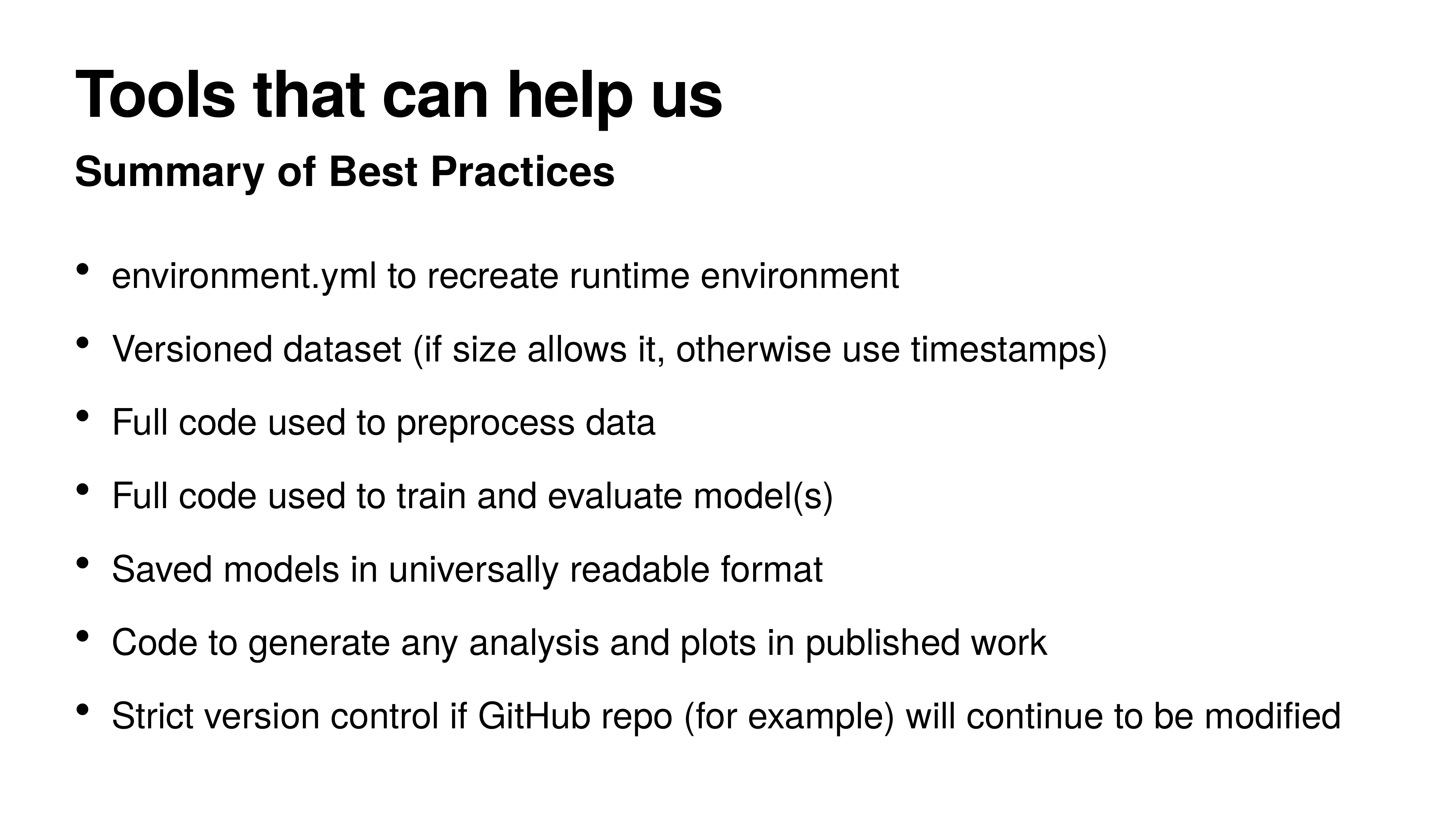

# Tools that can help us
Summary of Best Practices
environment.yml to recreate runtime environment
Versioned dataset (if size allows it, otherwise use timestamps)
Full code used to preprocess data
Full code used to train and evaluate model(s)
Saved models in universally readable format
Code to generate any analysis and plots in published work
Strict version control if GitHub repo (for example) will continue to be modified